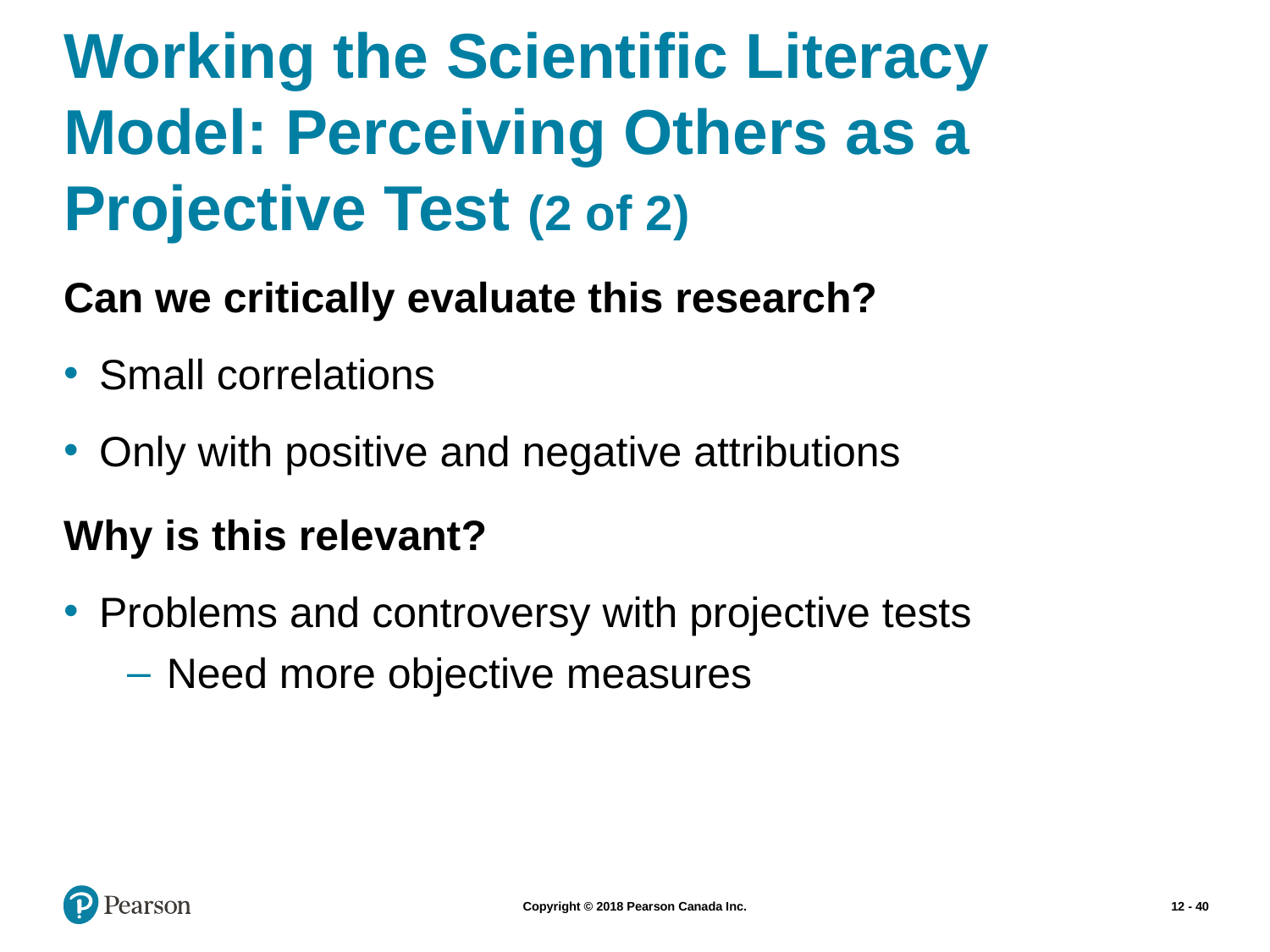

# Working the Scientific Literacy Model: Perceiving Others as a Projective Test (2 of 2)
Can we critically evaluate this research?
Small correlations
Only with positive and negative attributions
Why is this relevant?
Problems and controversy with projective tests
Need more objective measures